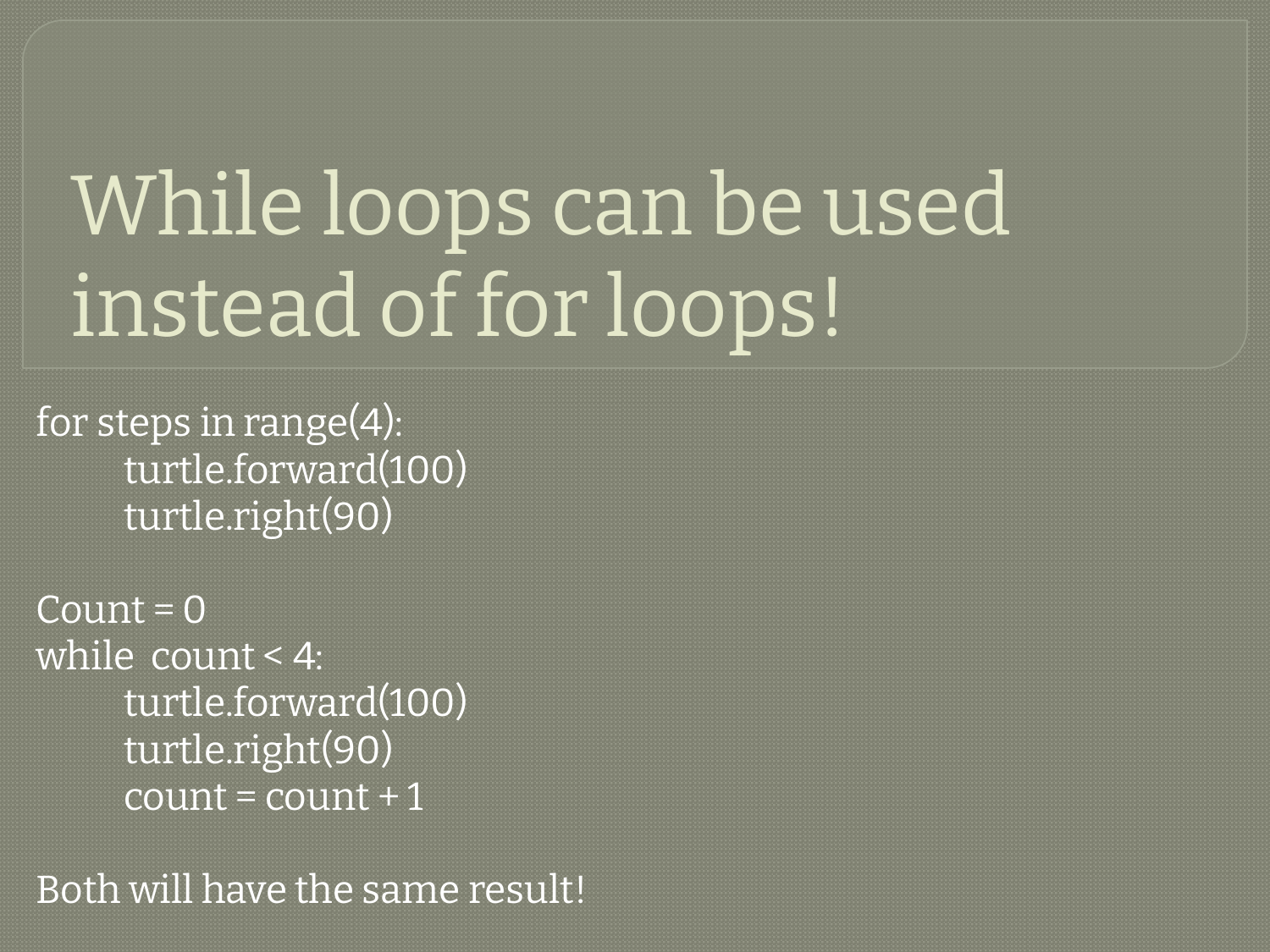

# While loops can be used instead of for loops!
for steps in range(4):
	turtle.forward(100)
	turtle.right(90)

Count = 0
while  count < 4:
	turtle.forward(100)
	turtle.right(90)
	count = count + 1

Both will have the same result!